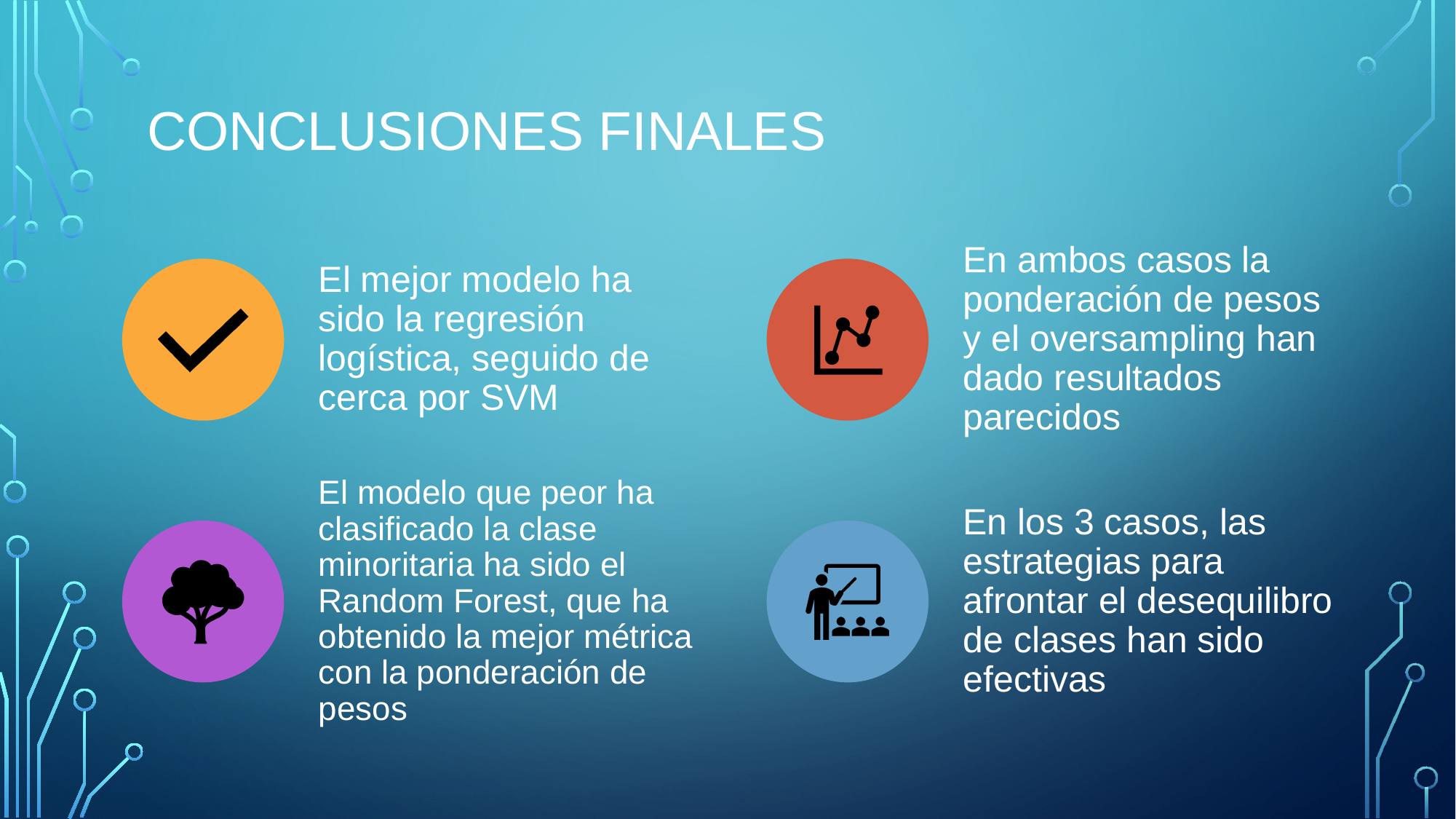

# CONCLUSIONES FINALES
El mejor modelo ha sido la regresión logística, seguido de cerca por SVM
En ambos casos la ponderación de pesos y el oversampling han dado resultados parecidos
El modelo que peor ha clasificado la clase minoritaria ha sido el Random Forest, que ha obtenido la mejor métrica con la ponderación de pesos
En los 3 casos, las estrategias para afrontar el desequilibro de clases han sido efectivas